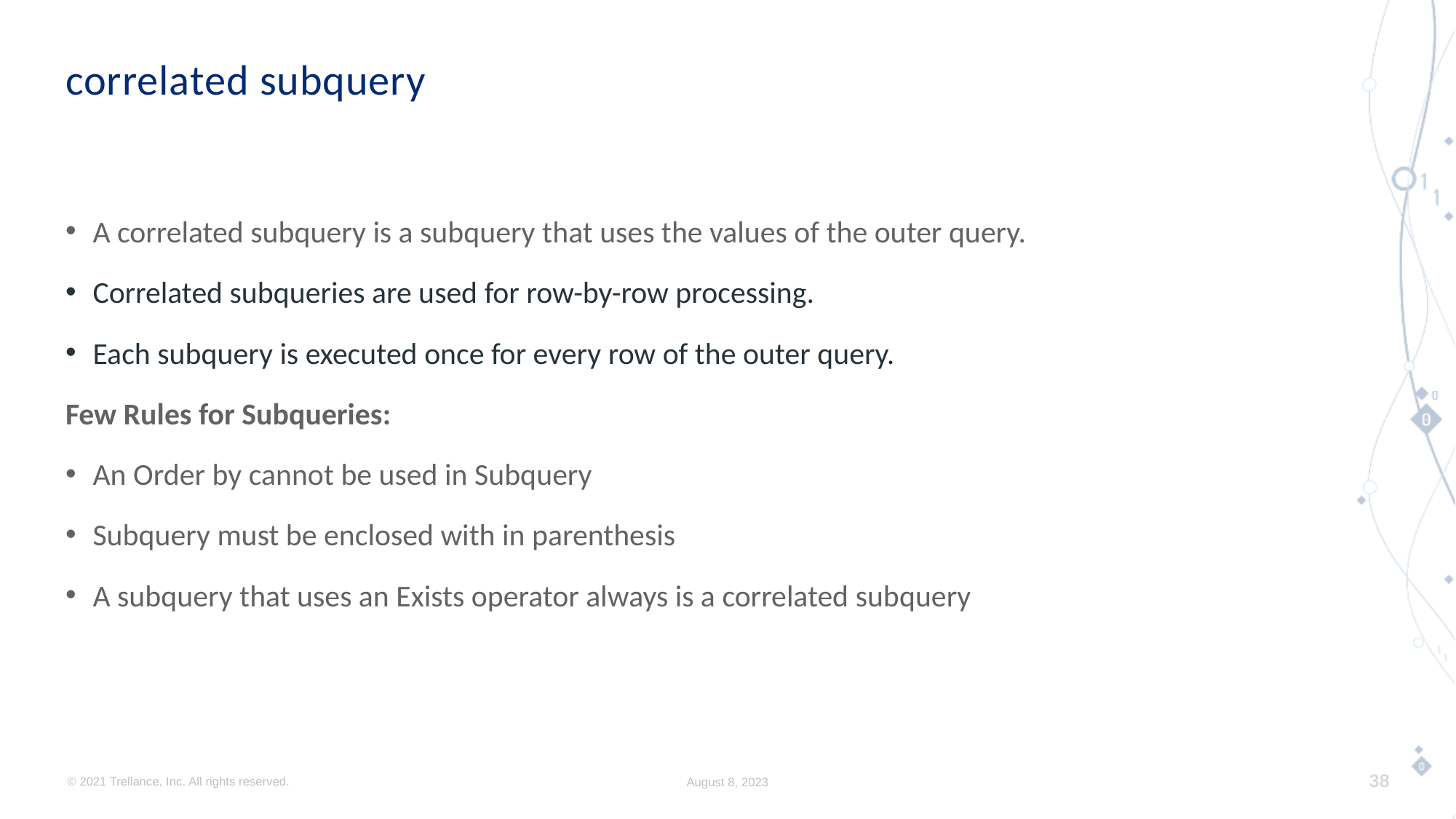

# correlated subquery

A correlated subquery is a subquery that uses the values of the outer query.
Correlated subqueries are used for row-by-row processing.
Each subquery is executed once for every row of the outer query.
Few Rules for Subqueries:
An Order by cannot be used in Subquery
Subquery must be enclosed with in parenthesis
A subquery that uses an Exists operator always is a correlated subquery
© 2021 Trellance, Inc. All rights reserved.
August 8, 2023
38